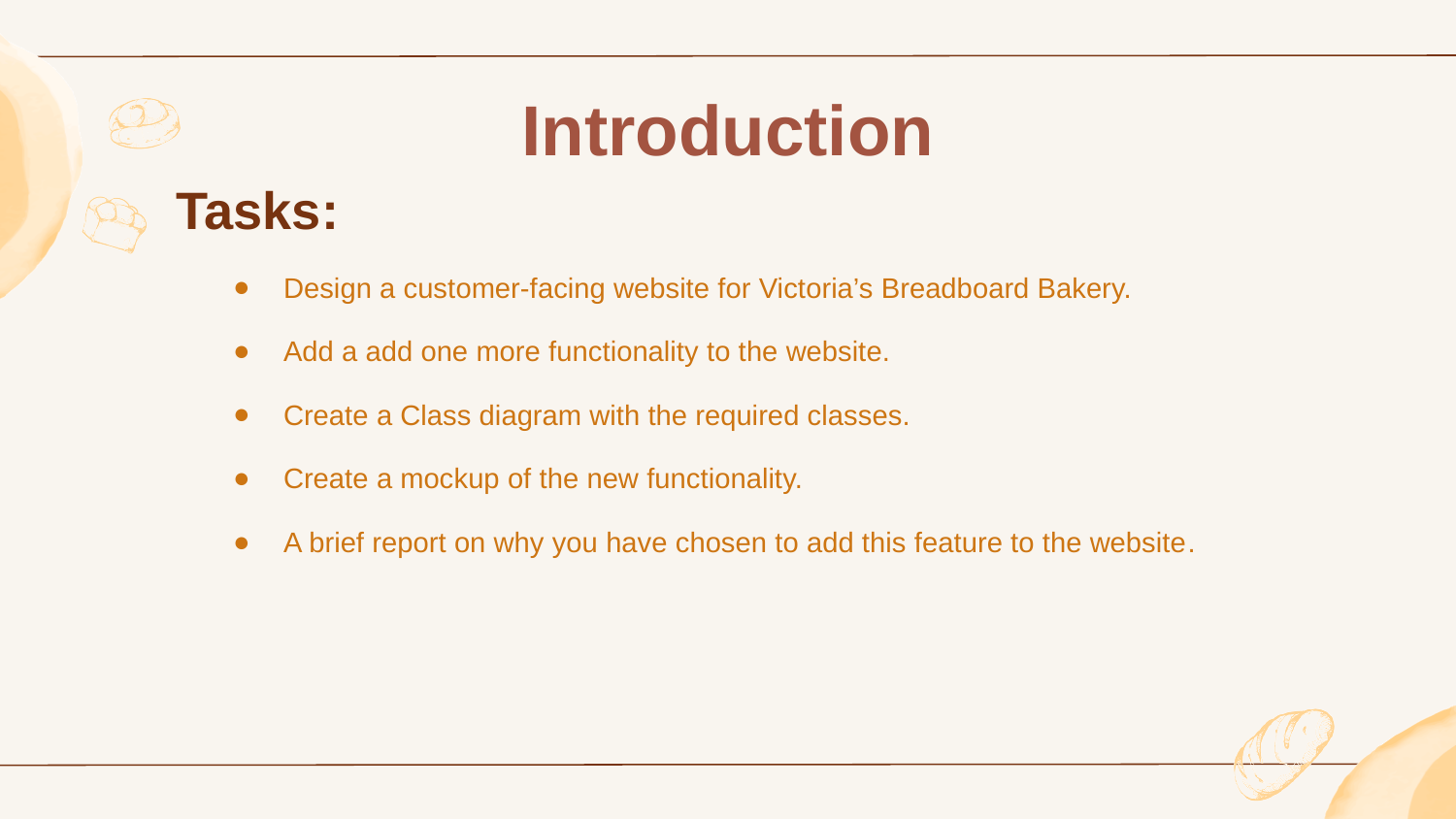

# Introduction
Tasks:
Design a customer-facing website for Victoria’s Breadboard Bakery.
Add a add one more functionality to the website.
Create a Class diagram with the required classes.
Create a mockup of the new functionality.
A brief report on why you have chosen to add this feature to the website.